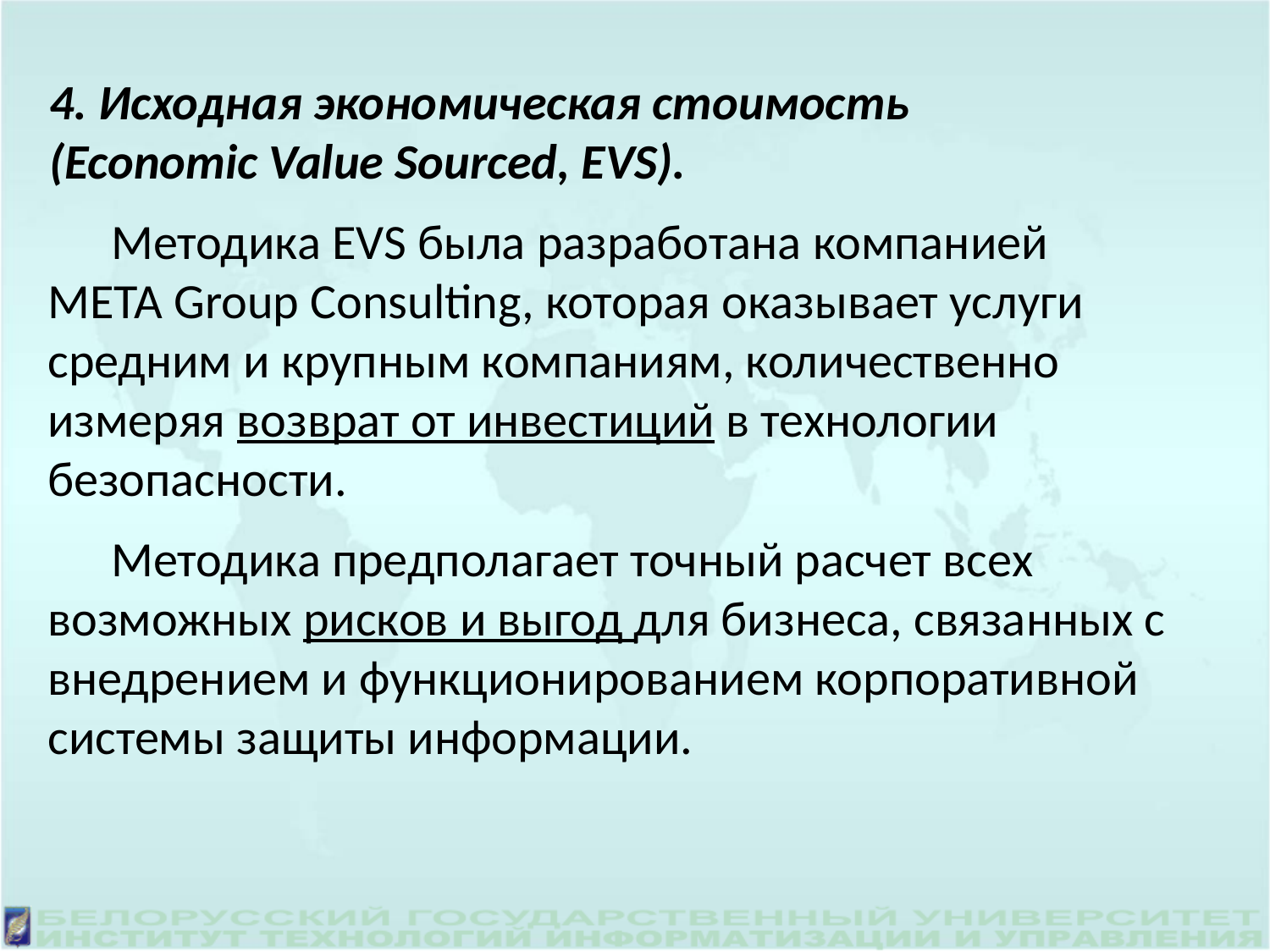

4. Исходная экономическая стоимость
(Economic Value Sourced, EVS).
Методика EVS была разработана компанией  МЕТА Group Consulting, которая оказывает услуги средним и крупным компаниям, количественно измеряя возврат от инвестиций в технологии безопасности.
Методика предполагает точный расчет всех возможных рисков и выгод для бизнеса, связанных с внедрением и функционированием корпоративной системы защиты информации.